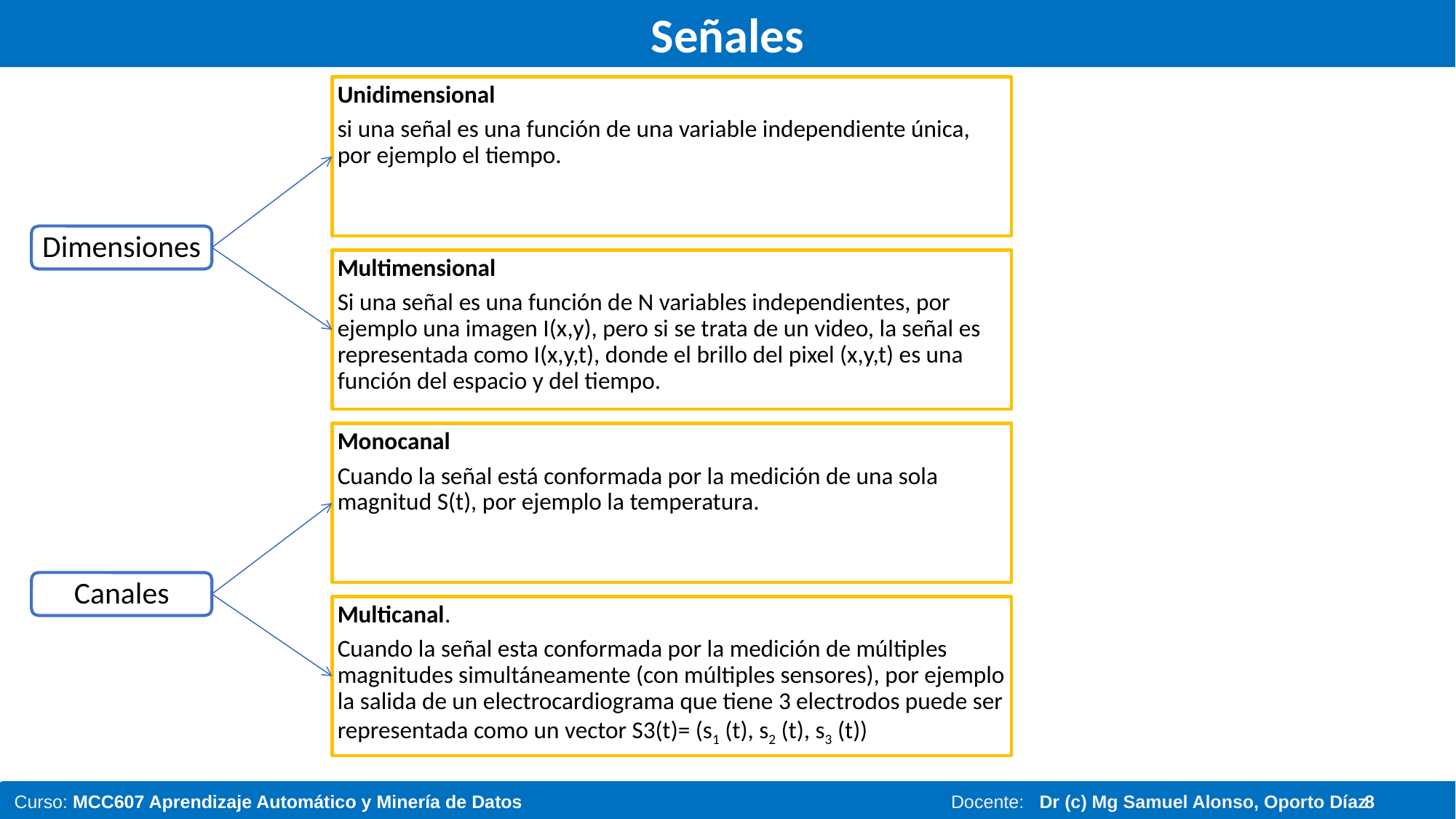

# Señales
Unidimensional
si una señal es una función de una variable independiente única, por ejemplo el tiempo.
Dimensiones
Multimensional
Si una señal es una función de N variables independientes, por ejemplo una imagen I(x,y), pero si se trata de un video, la señal es representada como I(x,y,t), donde el brillo del pixel (x,y,t) es una función del espacio y del tiempo.
Monocanal
Cuando la señal está conformada por la medición de una sola magnitud S(t), por ejemplo la temperatura.
Canales
Multicanal.
Cuando la señal esta conformada por la medición de múltiples magnitudes simultáneamente (con múltiples sensores), por ejemplo la salida de un electrocardiograma que tiene 3 electrodos puede ser representada como un vector S3(t)= (s1 (t), s2 (t), s3 (t))